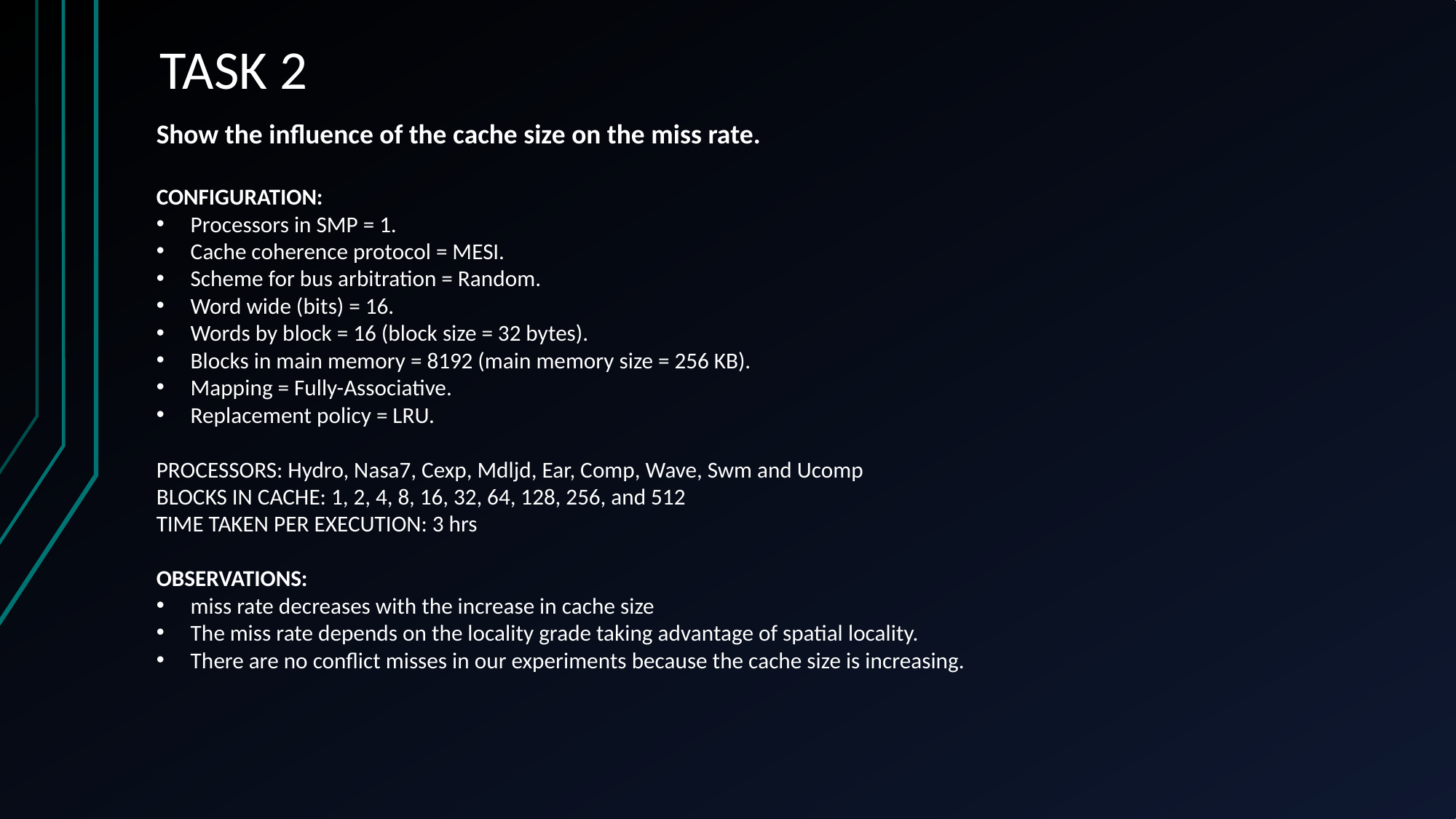

# TASK 2
Show the influence of the cache size on the miss rate.

CONFIGURATION:
Processors in SMP = 1.
Cache coherence protocol = MESI.
Scheme for bus arbitration = Random.
Word wide (bits) = 16.
Words by block = 16 (block size = 32 bytes).
Blocks in main memory = 8192 (main memory size = 256 KB).
Mapping = Fully-Associative.
Replacement policy = LRU.

PROCESSORS: Hydro, Nasa7, Cexp, Mdljd, Ear, Comp, Wave, Swm and Ucomp
BLOCKS IN CACHE: 1, 2, 4, 8, 16, 32, 64, 128, 256, and 512
TIME TAKEN PER EXECUTION: 3 hrs

OBSERVATIONS:
miss rate decreases with the increase in cache size
The miss rate depends on the locality grade taking advantage of spatial locality.
There are no conflict misses in our experiments because the cache size is increasing.